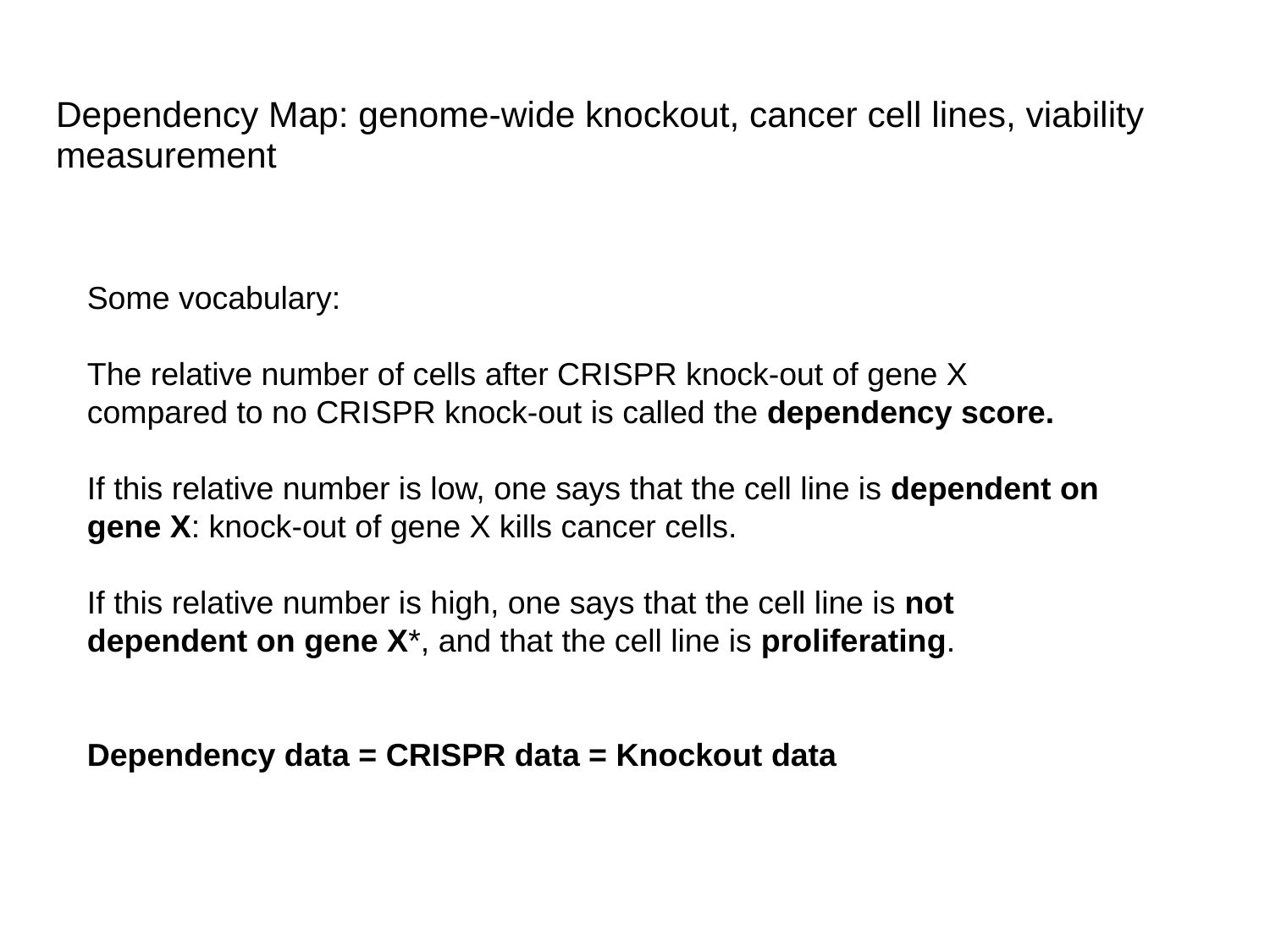

# Dependency Map: genome-wide knockout, cancer cell lines, viability measurement
Some vocabulary:

The relative number of cells after CRISPR knock-out of gene X compared to no CRISPR knock-out is called the dependency score.

If this relative number is low, one says that the cell line is dependent on gene X: knock-out of gene X kills cancer cells.

If this relative number is high, one says that the cell line is not dependent on gene X*, and that the cell line is proliferating.

Dependency data = CRISPR data = Knockout data